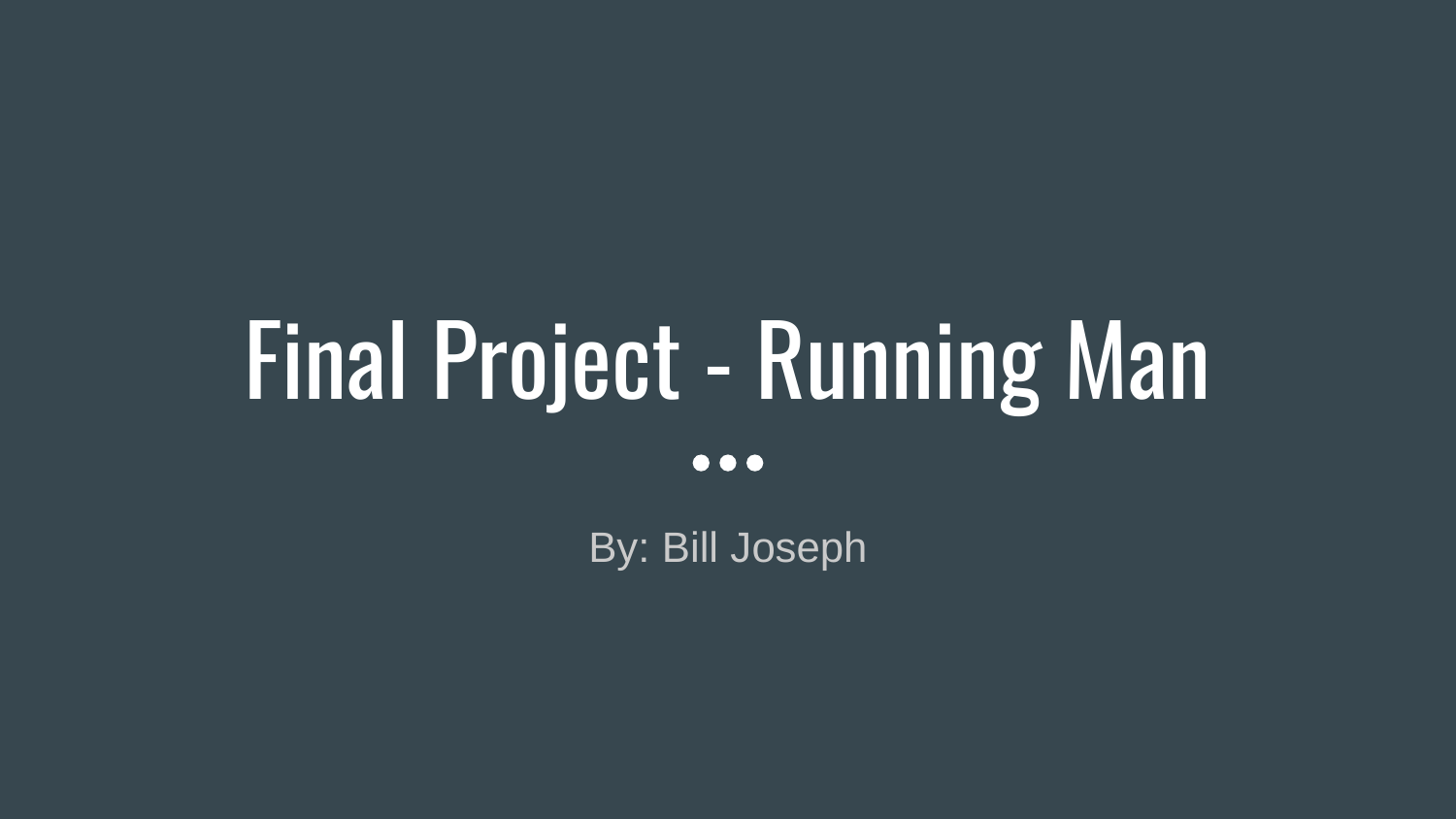

# Final Project - Running Man
By: Bill Joseph